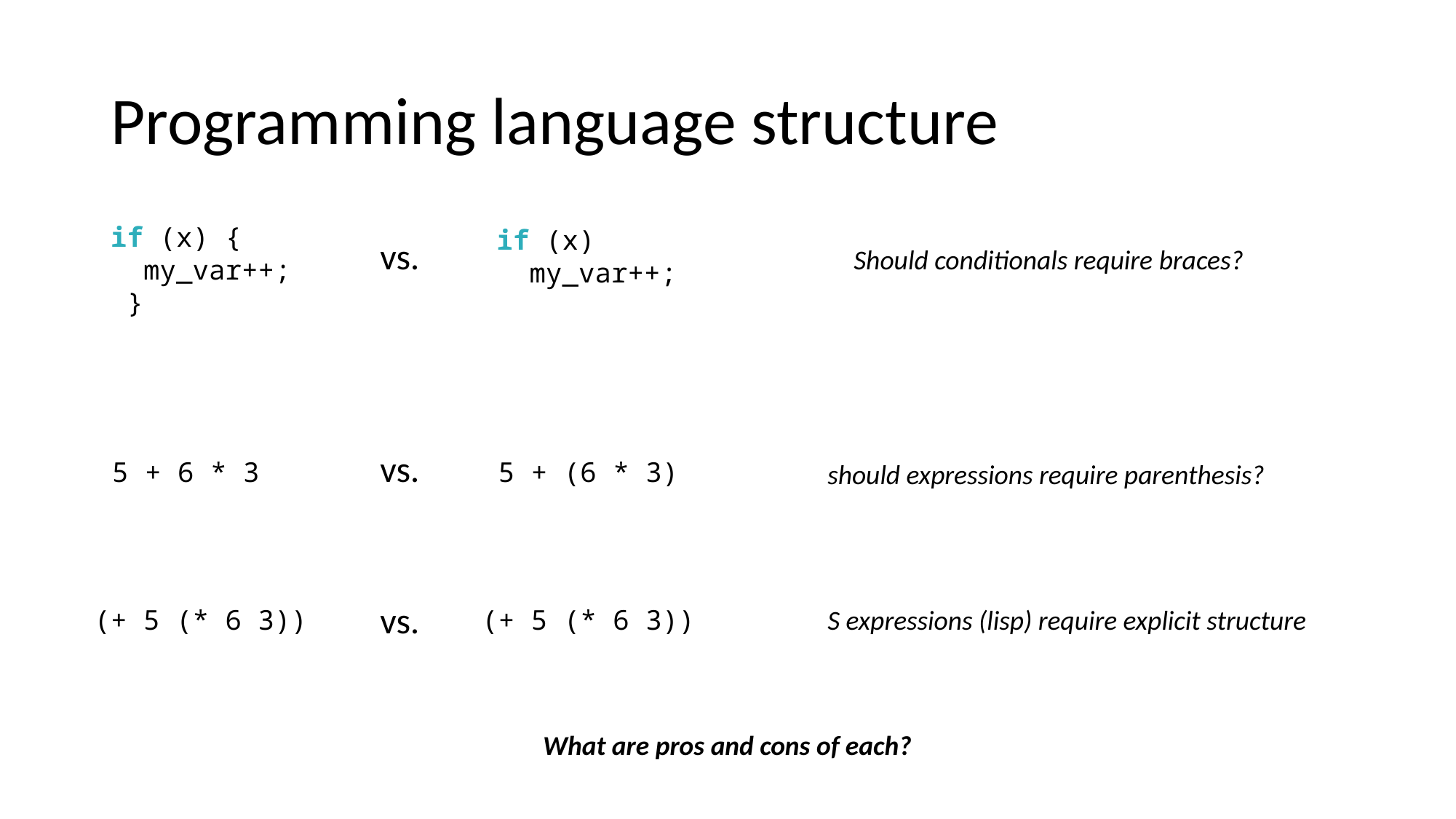

# Programming language structure
if (x) {
  my_var++;
 }
if (x)
  my_var++;
vs.
Should conditionals require braces?
vs.
5 + 6 * 3
5 + (6 * 3)
should expressions require parenthesis?
vs.
(+ 5 (* 6 3))
(+ 5 (* 6 3))
S expressions (lisp) require explicit structure
What are pros and cons of each?